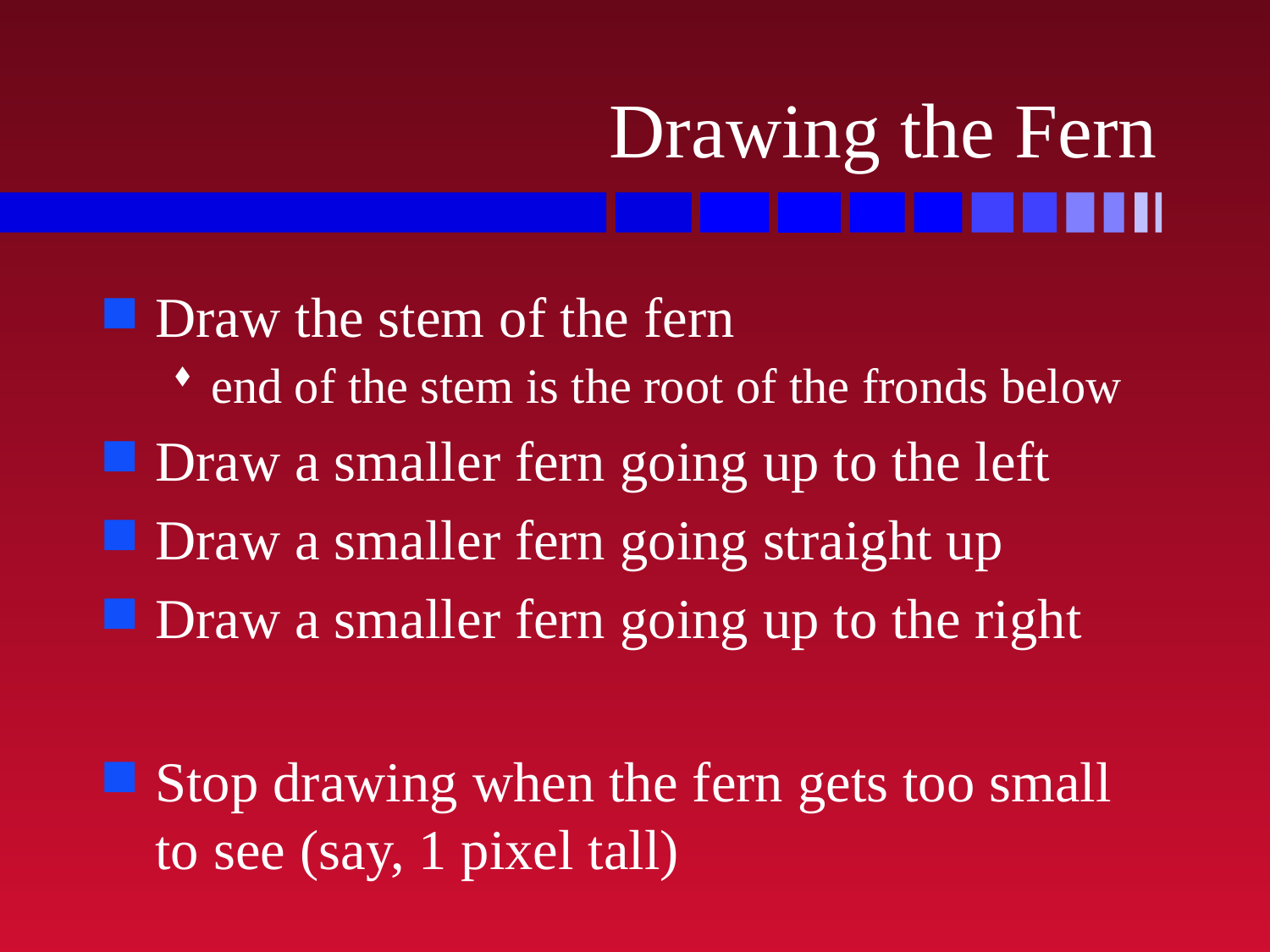

# Drawing the Fern
Draw the stem of the fern
end of the stem is the root of the fronds below
Draw a smaller fern going up to the left
Draw a smaller fern going straight up
Draw a smaller fern going up to the right

Stop drawing when the fern gets too small to see (say, 1 pixel tall)